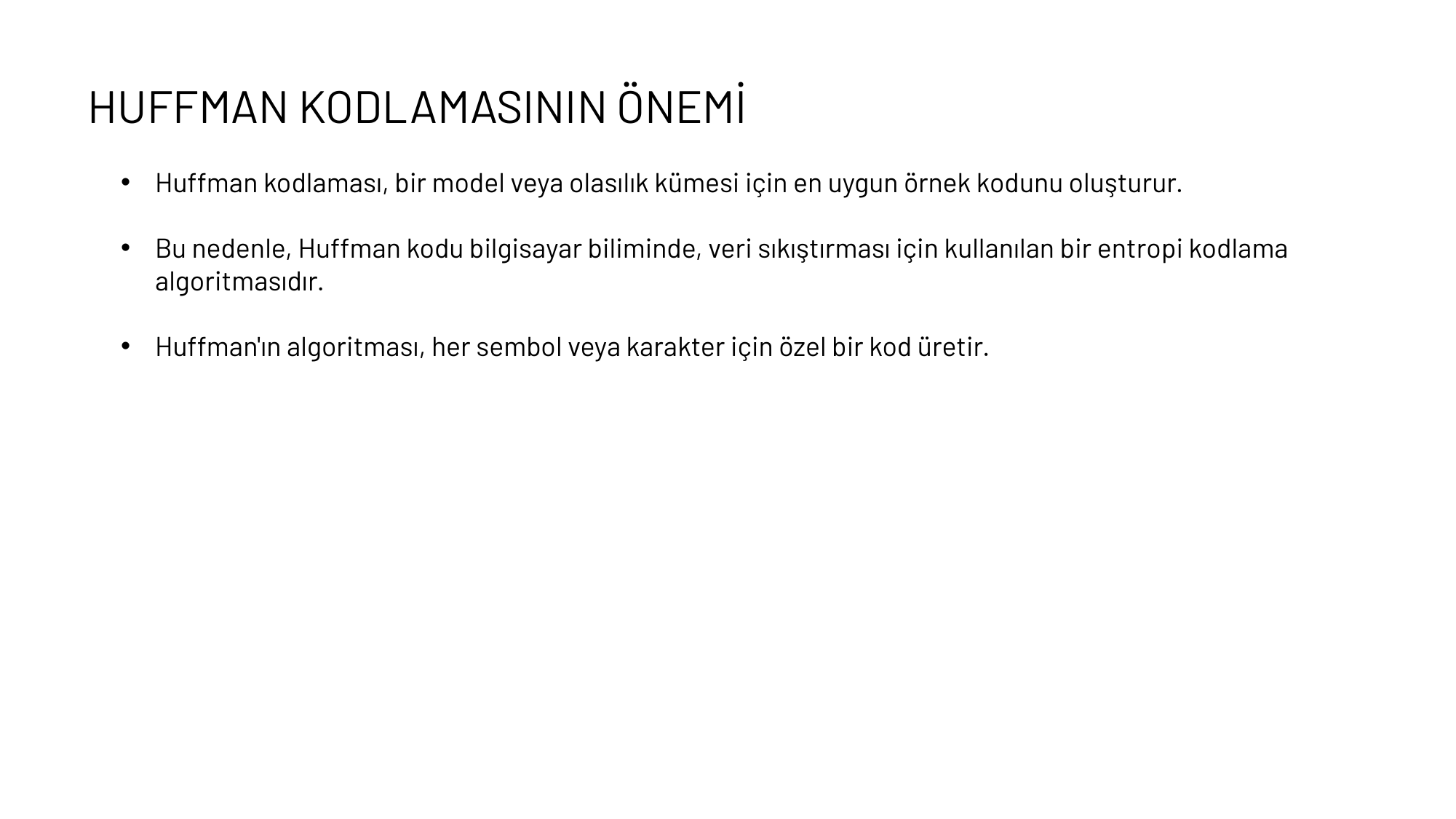

HUFFMAN KODLAMASININ ÖNEMİ
Huffman kodlaması, bir model veya olasılık kümesi için en uygun örnek kodunu oluşturur.

Bu nedenle, Huffman kodu bilgisayar biliminde, veri sıkıştırması için kullanılan bir entropi kodlama algoritmasıdır.

Huffman'ın algoritması, her sembol veya karakter için özel bir kod üretir.